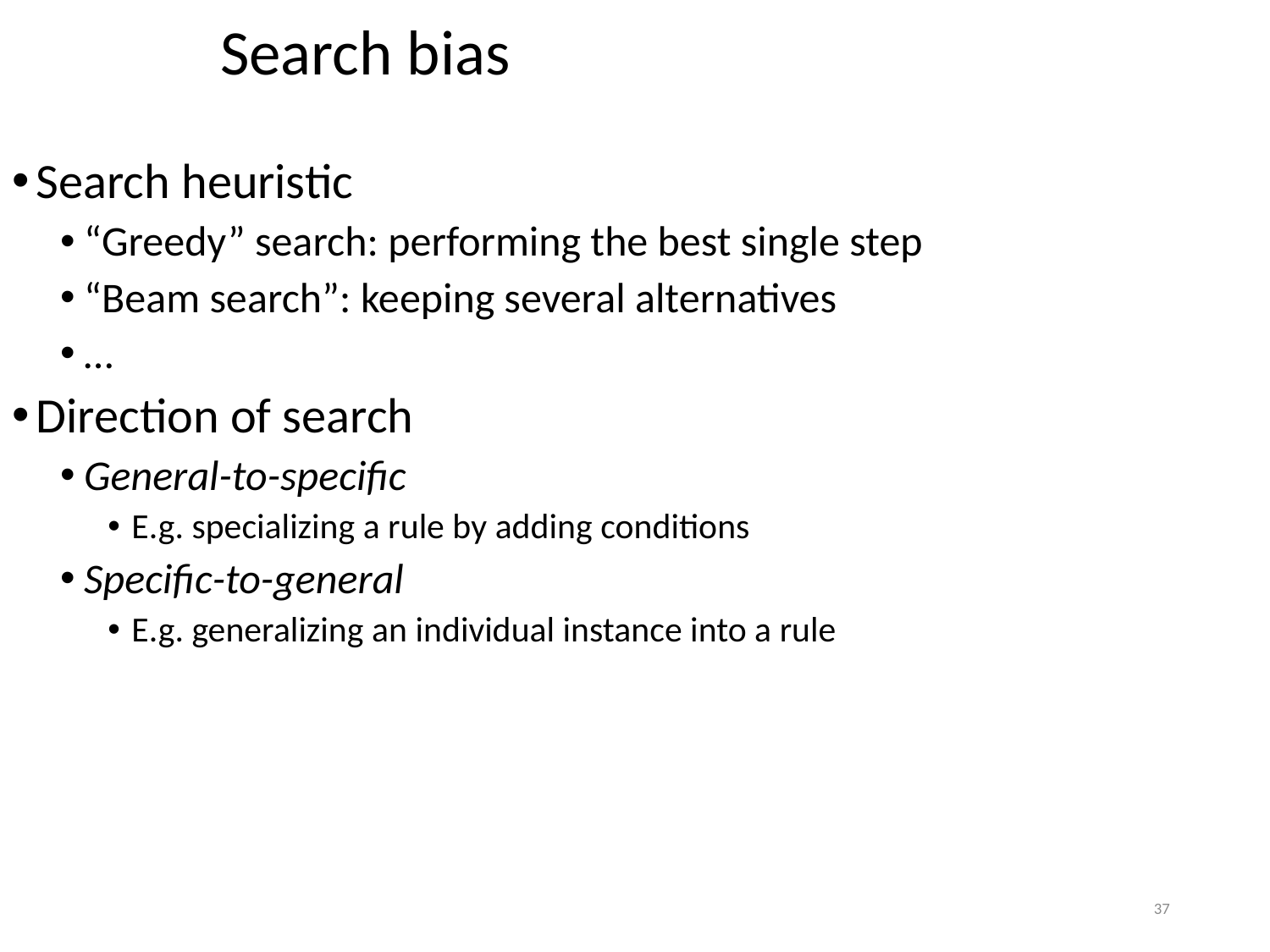

Search bias
Search heuristic
“Greedy” search: performing the best single step
“Beam search”: keeping several alternatives
…
Direction of search
General-to-specific
E.g. specializing a rule by adding conditions
Specific-to-general
E.g. generalizing an individual instance into a rule
37